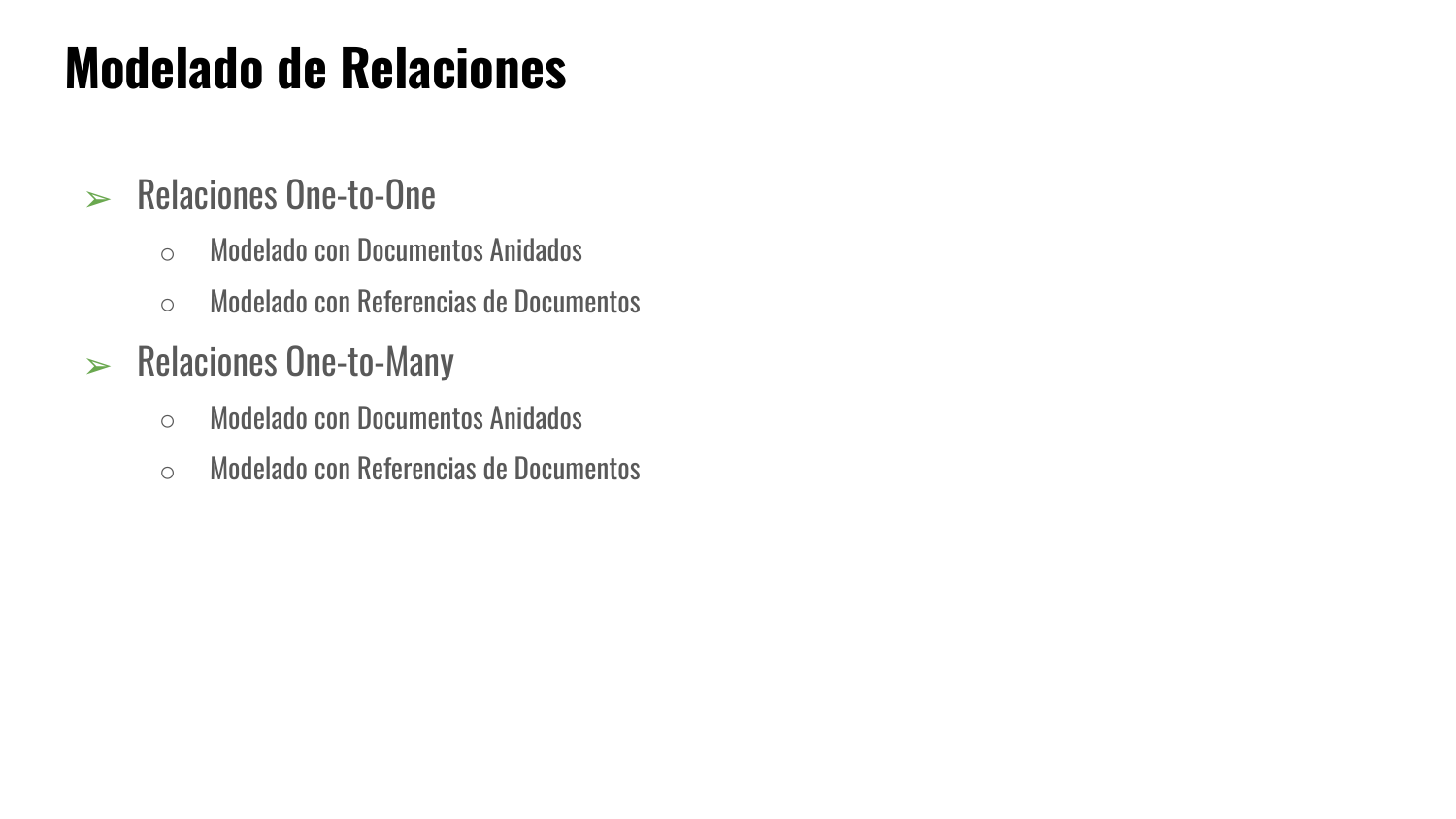

# Modelado de Relaciones

Relaciones One-to-One
Modelado con Documentos Anidados
Modelado con Referencias de Documentos
Relaciones One-to-Many
Modelado con Documentos Anidados
Modelado con Referencias de Documentos